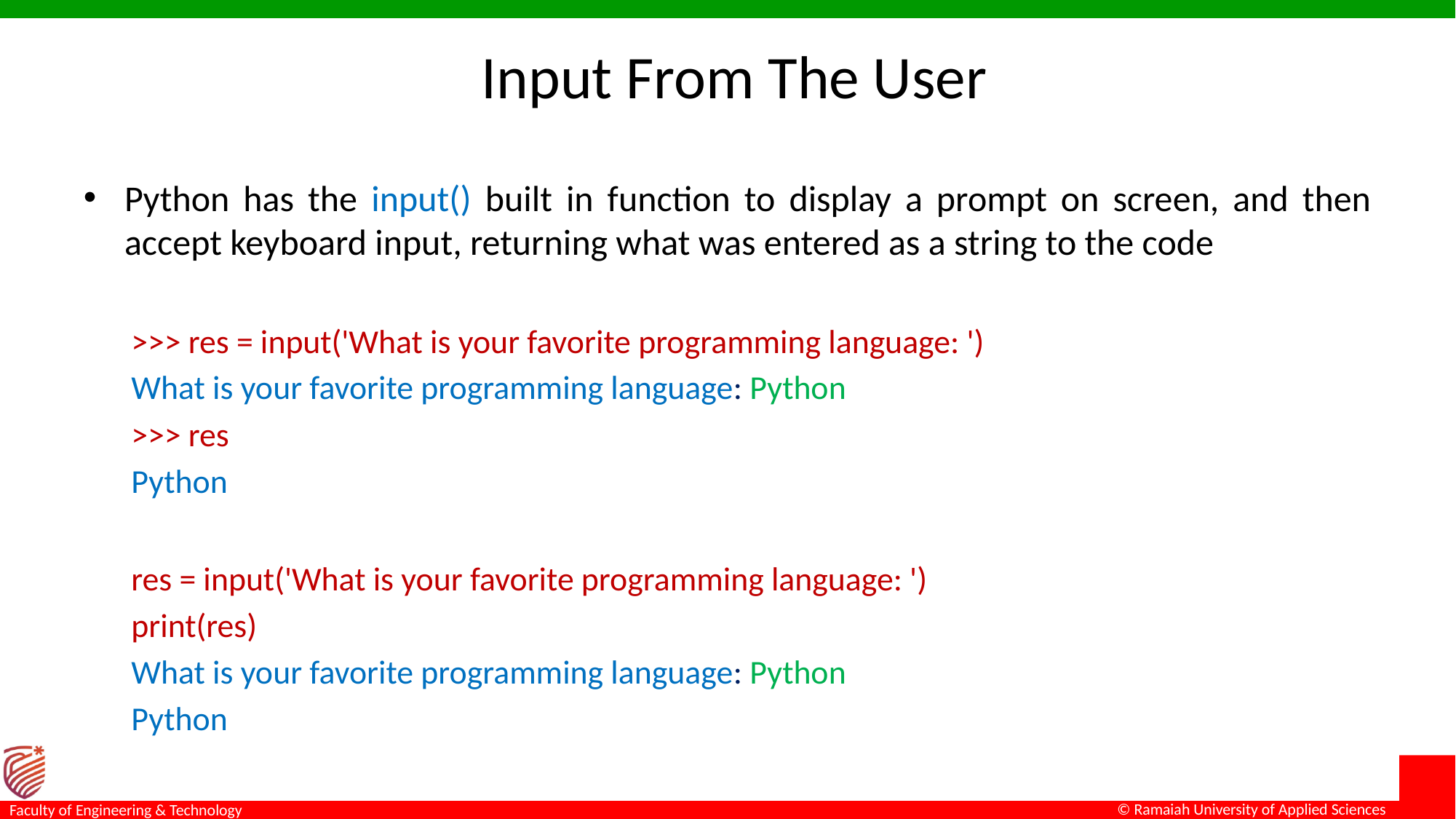

# Input From The User
Python has the input() built in function to display a prompt on screen, and then accept keyboard input, returning what was entered as a string to the code

>>> res = input('What is your favorite programming language: ')
What is your favorite programming language: Python
>>> res
Python

res = input('What is your favorite programming language: ')
print(res)
What is your favorite programming language: Python
Python